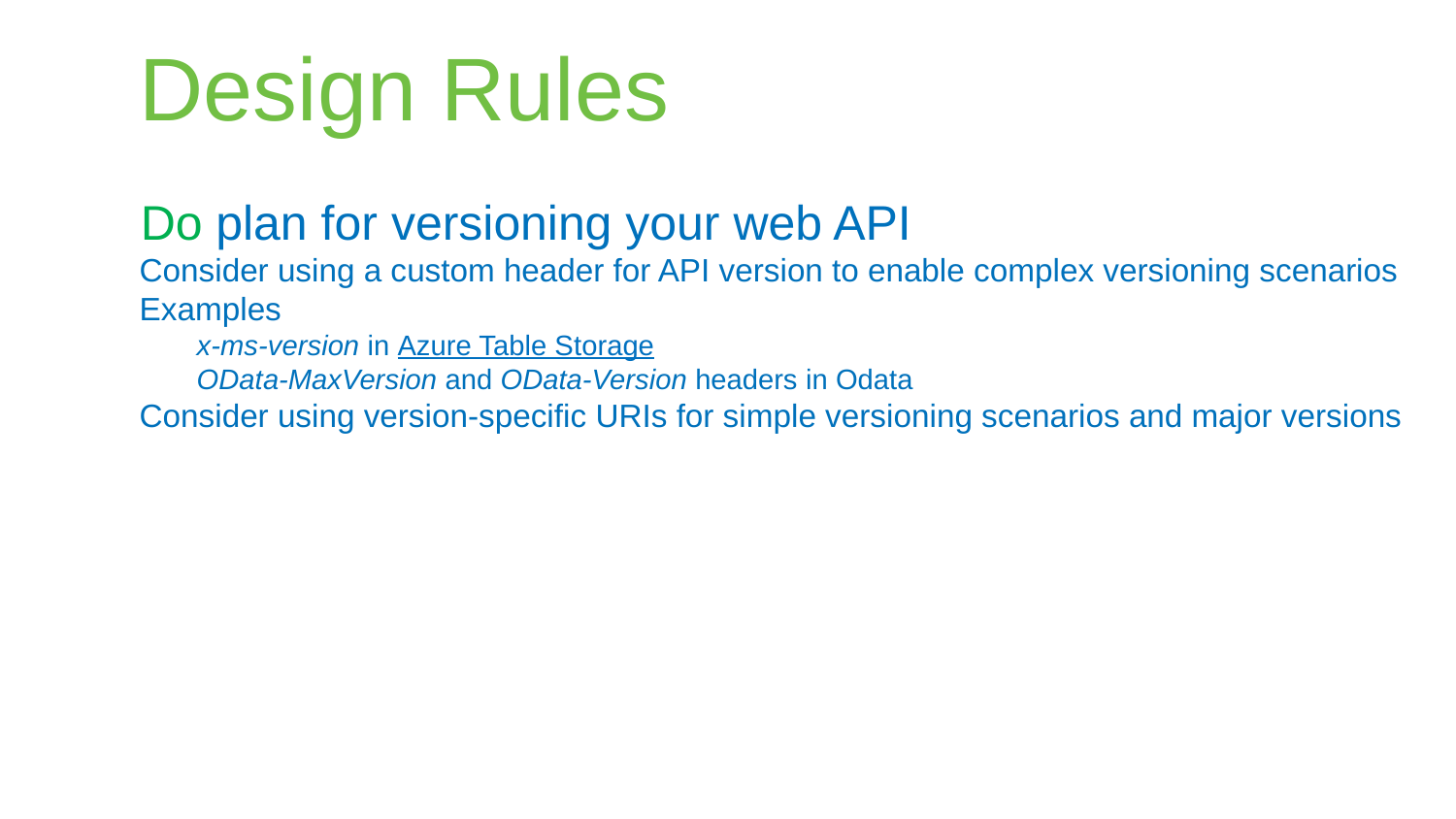

# Design Rules
Do plan for versioning your web API
Consider using a custom header for API version to enable complex versioning scenarios
Examples
x-ms-version in Azure Table Storage
OData-MaxVersion and OData-Version headers in Odata
Consider using version-specific URIs for simple versioning scenarios and major versions